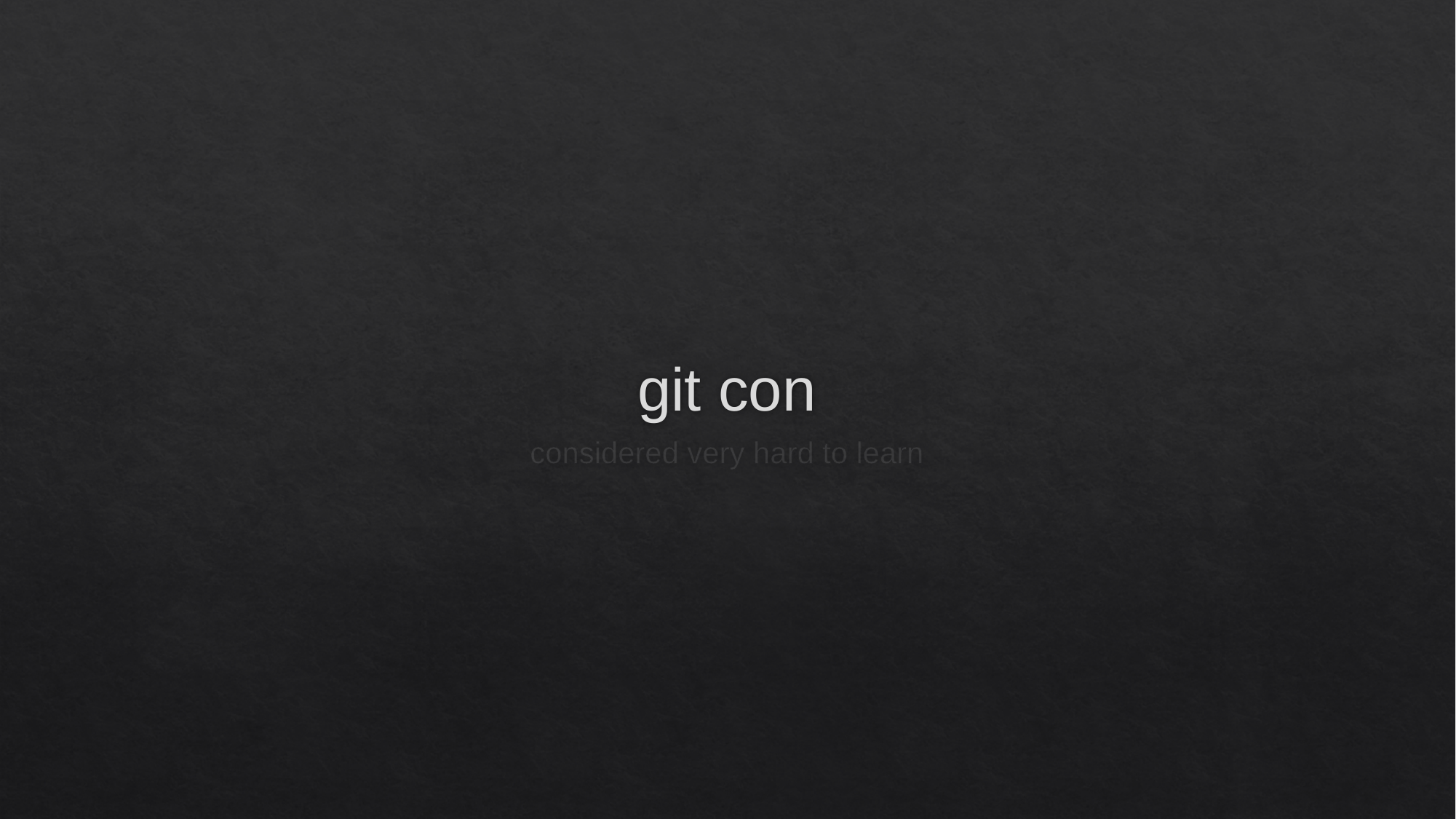

# git con
considered very hard to learn